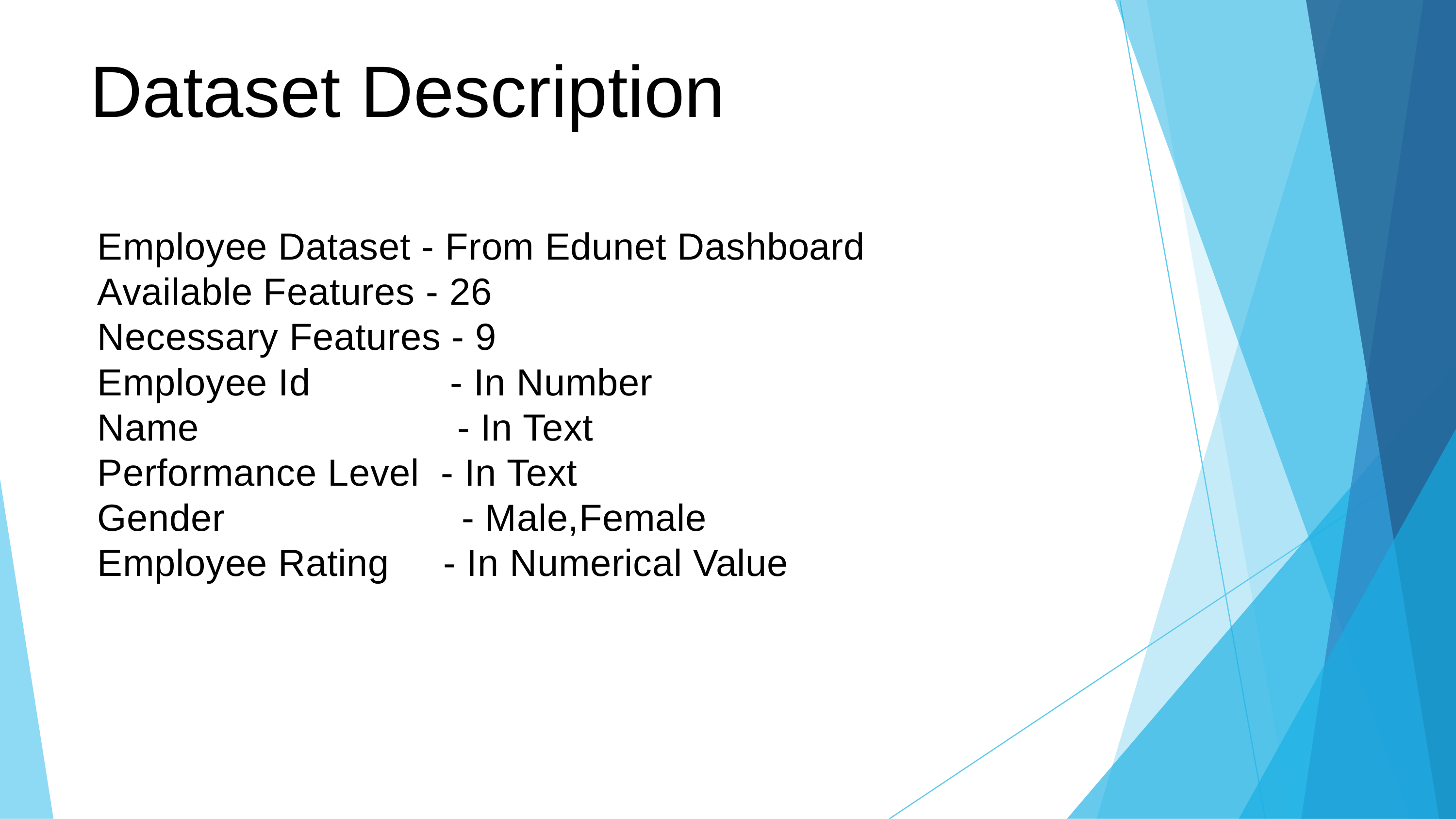

Dataset Description
Employee Dataset - From Edunet Dashboard
Available Features - 26
Necessary Features - 9
Employee Id             - In Number
Name                        - In Text
Performance Level  - In Text
Gender                      - Male,Female
Employee Rating     - In Numerical Value